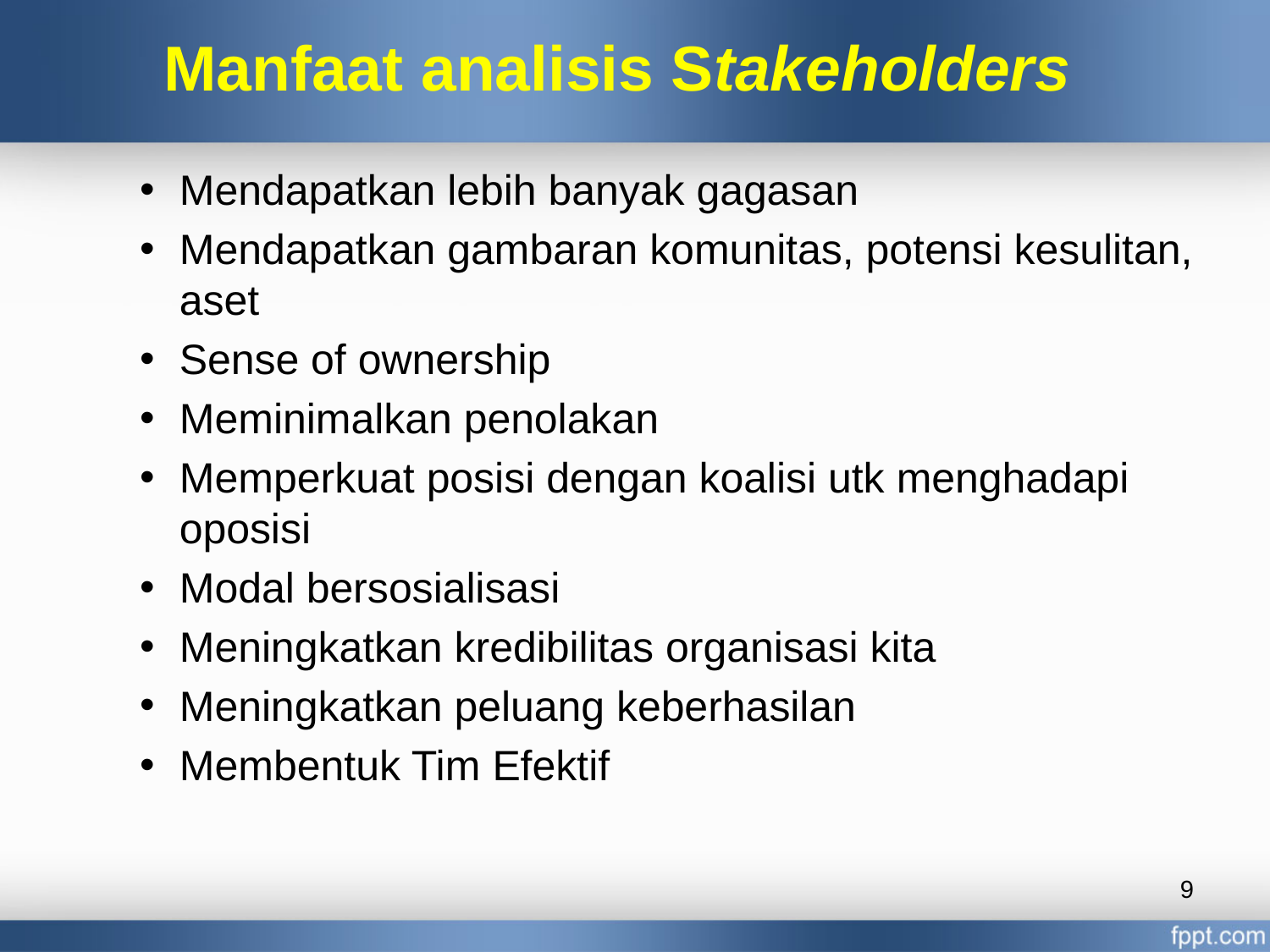

Manfaat analisis Stakeholders
Mendapatkan lebih banyak gagasan
Mendapatkan gambaran komunitas, potensi kesulitan, aset
Sense of ownership
Meminimalkan penolakan
Memperkuat posisi dengan koalisi utk menghadapi oposisi
Modal bersosialisasi
Meningkatkan kredibilitas organisasi kita
Meningkatkan peluang keberhasilan
Membentuk Tim Efektif

9